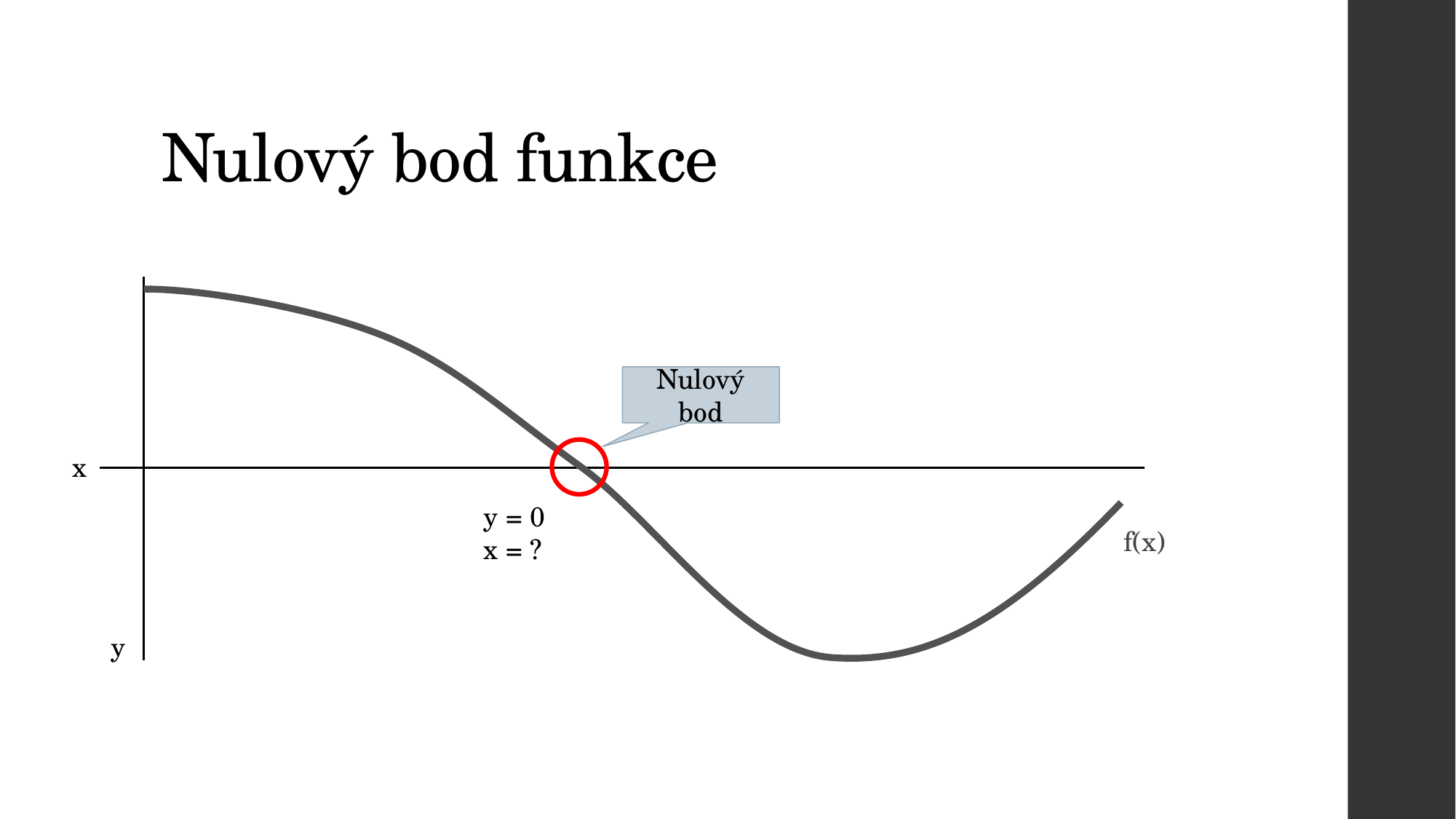

# Nulový bod funkce

Nulový bod

x
y = 0
x = ?
f(x)
y